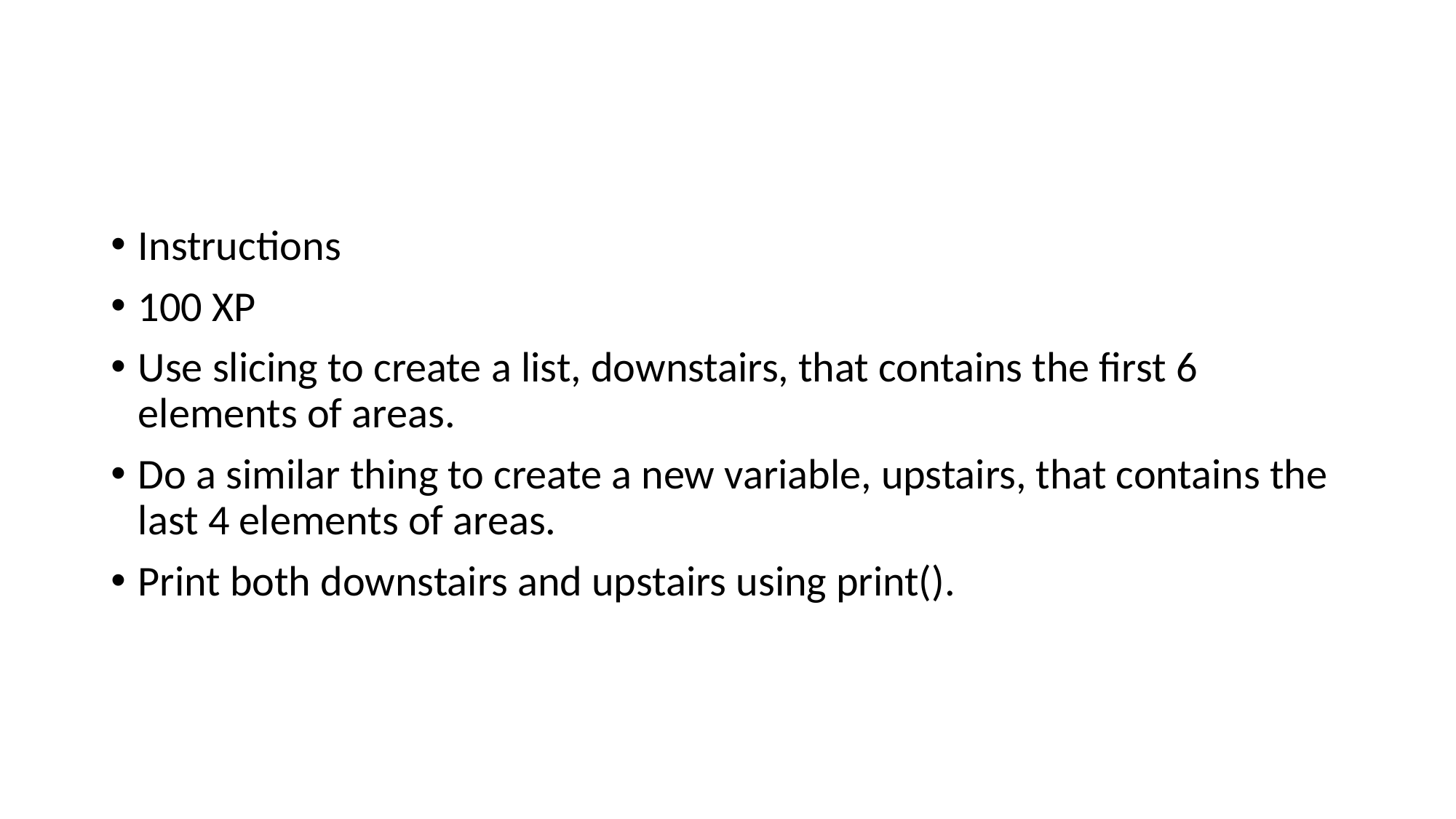

#
Instructions
100 XP
Use slicing to create a list, downstairs, that contains the first 6 elements of areas.
Do a similar thing to create a new variable, upstairs, that contains the last 4 elements of areas.
Print both downstairs and upstairs using print().